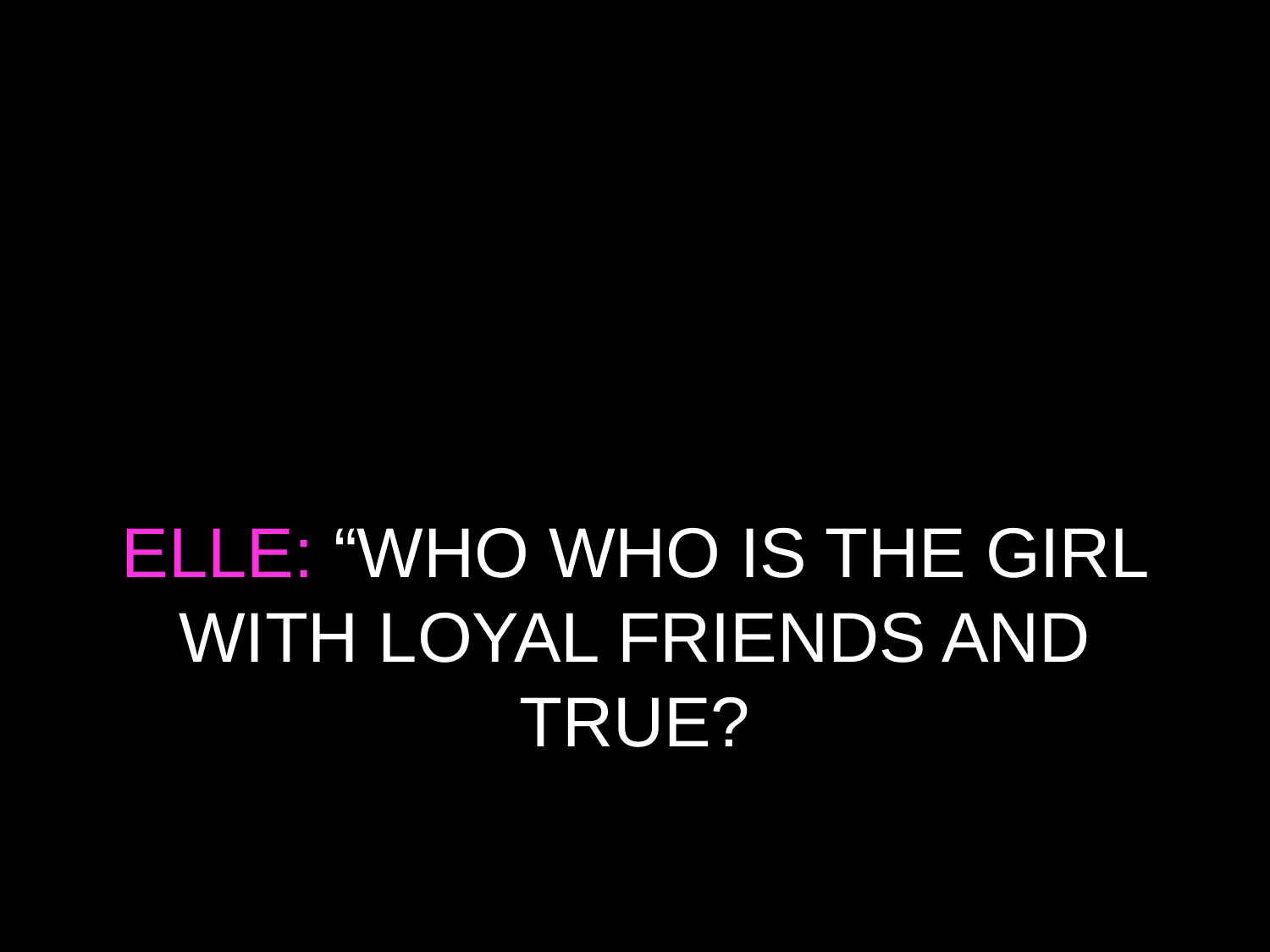

# ELLE: “WHO WHO IS THE GIRL WITH LOYAL FRIENDS AND TRUE?